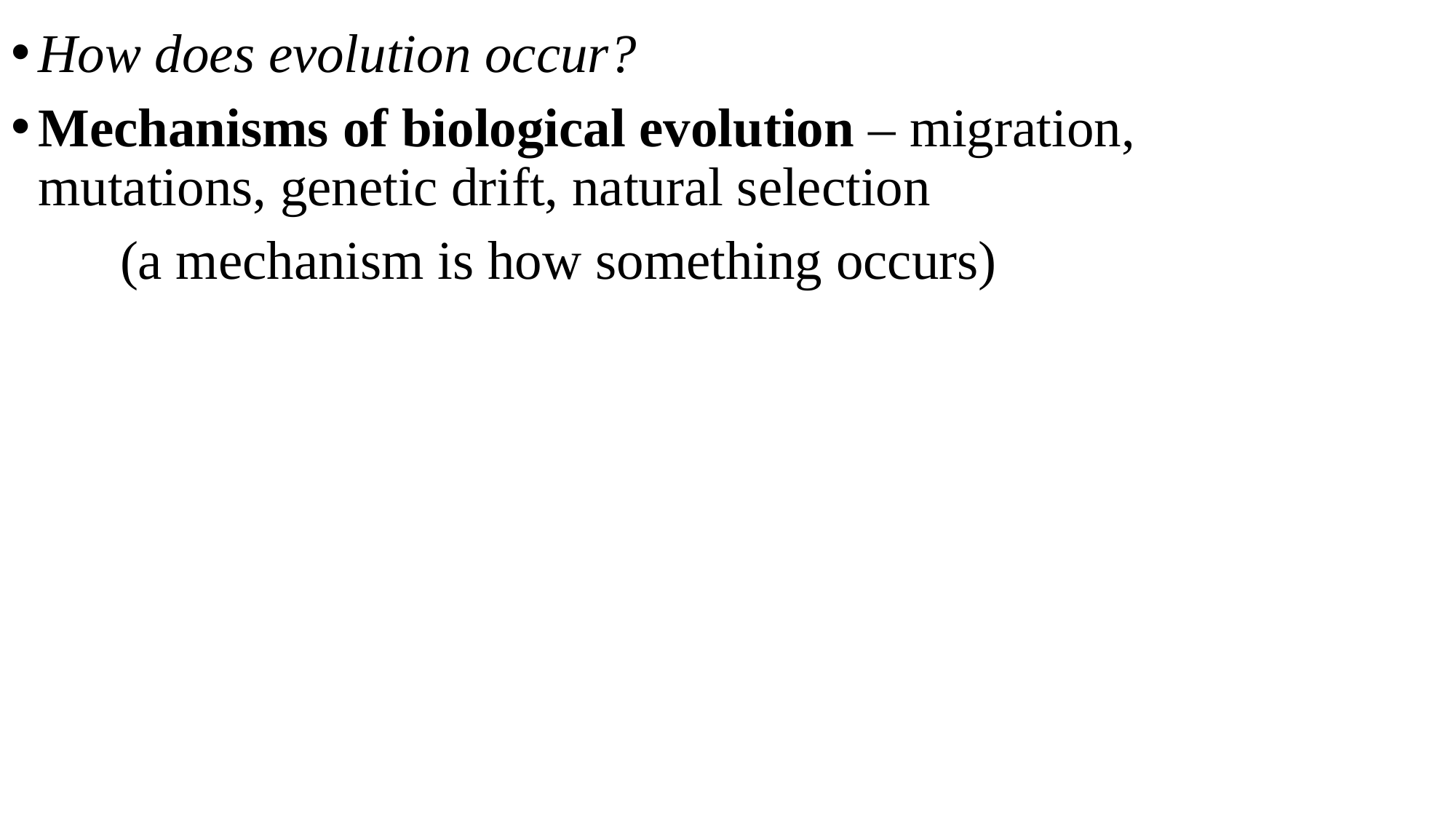

How does evolution occur?
Mechanisms of biological evolution – migration, mutations, genetic drift, natural selection
	(a mechanism is how something occurs)